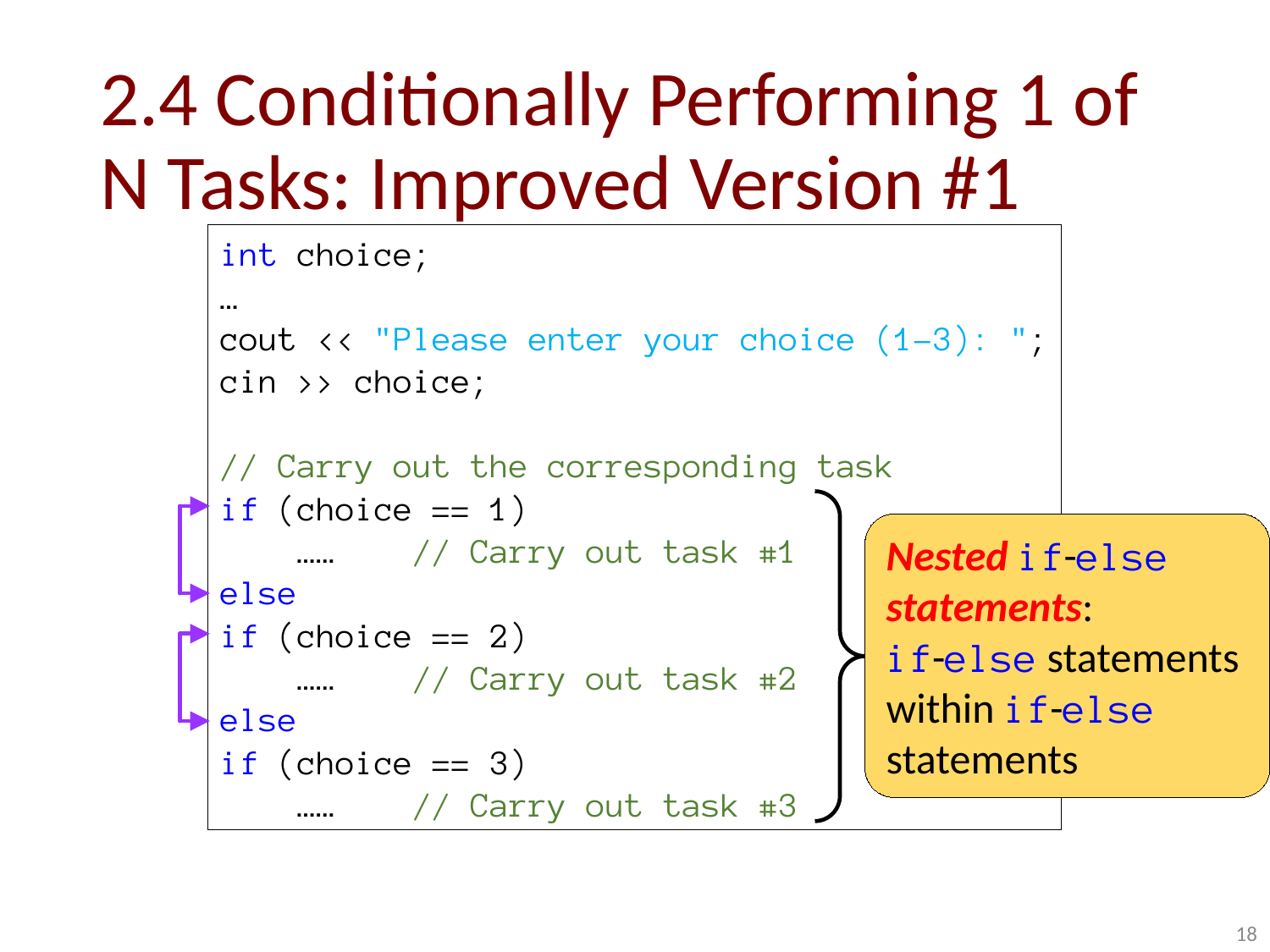

# 2.4 Conditionally Performing 1 of N Tasks: Improved Version #1
int choice;
…
cout << "Please enter your choice (1-3): ";
cin >> choice;

// Carry out the corresponding task
if (choice == 1)
    ……    // Carry out task #1
else
if (choice == 2)
    ……    // Carry out task #2
else
if (choice == 3)
    ……    // Carry out task #3

Nested if-else statements:
if-else statements within if-else statements
18